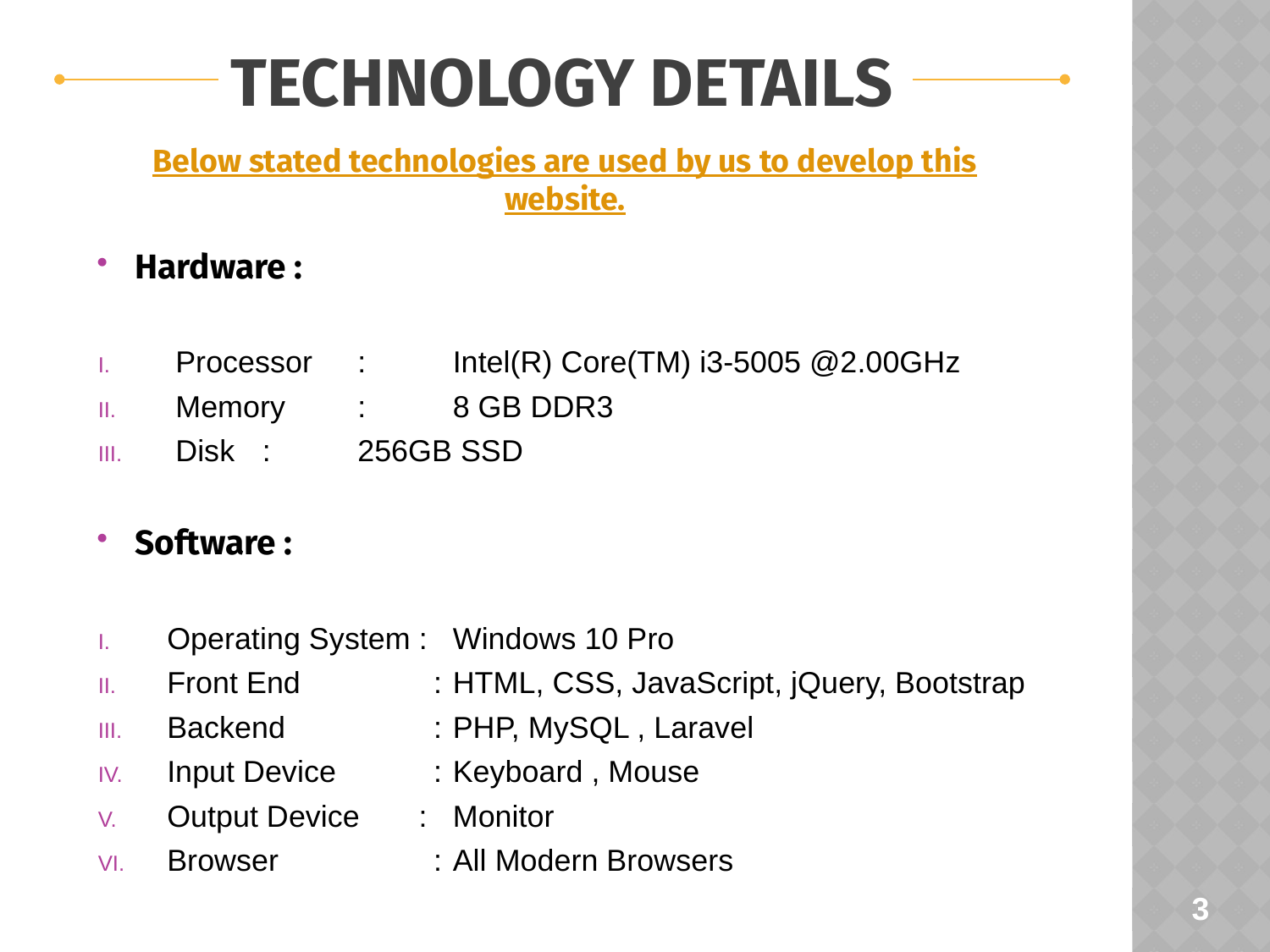

Technology Details
| Below stated technologies are used by us to develop this website. |
| --- |
Hardware :

 Processor 	:	Intel(R) Core(TM) i3-5005 @2.00GHz
 Memory	:	8 GB DDR3
 Disk	:	256GB SSD

Software :

Operating System :	Windows 10 Pro
Front End	         :	HTML, CSS, JavaScript, jQuery, Bootstrap
Backend	         :	PHP, MySQL , Laravel
Input Device	         :	Keyboard , Mouse
Output Device       :	Monitor
Browser	         :	All Modern Browsers

3